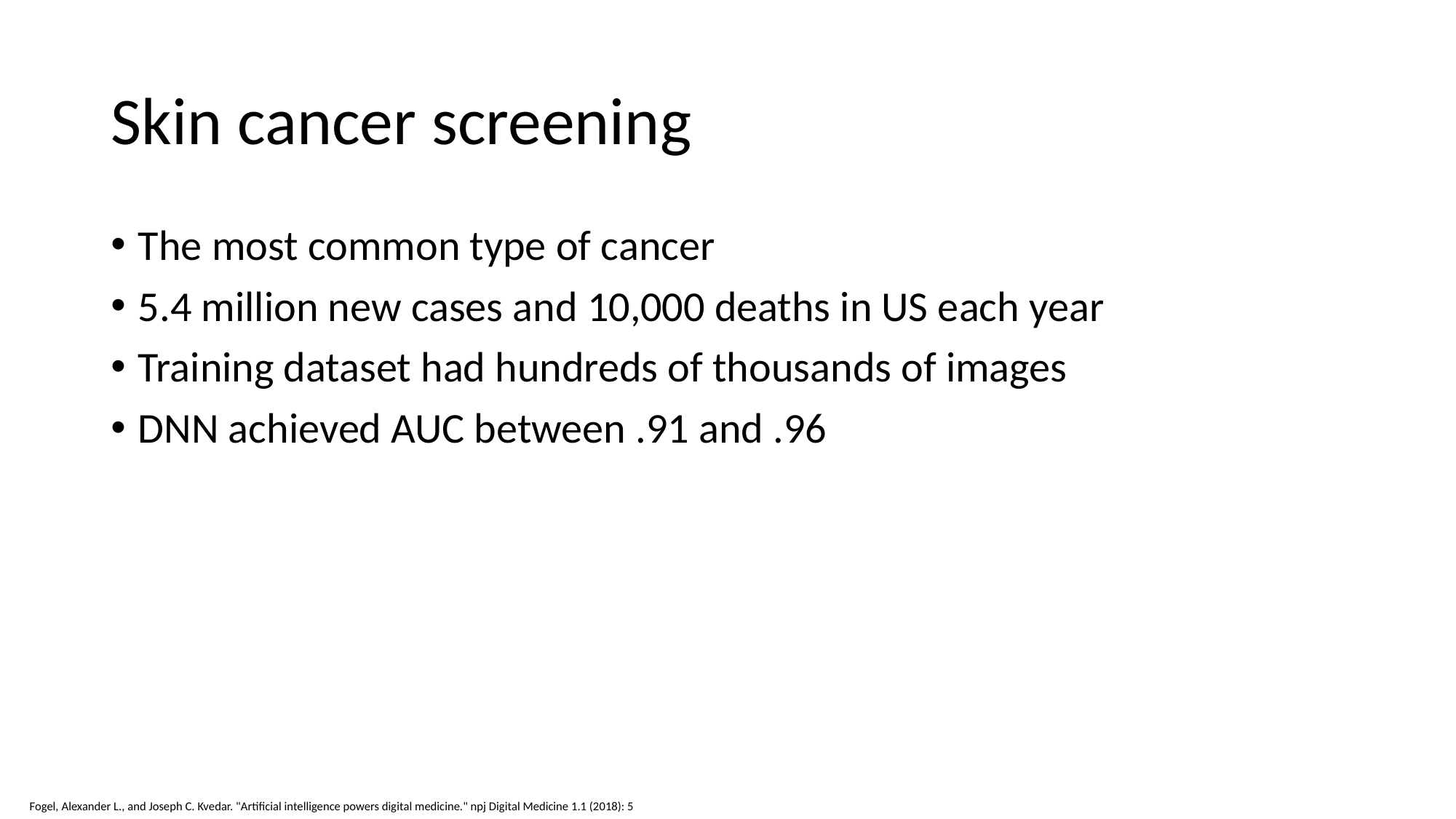

# Skin cancer screening
The most common type of cancer
5.4 million new cases and 10,000 deaths in US each year
Training dataset had hundreds of thousands of images
DNN achieved AUC between .91 and .96

Fogel, Alexander L., and Joseph C. Kvedar. "Artificial intelligence powers digital medicine." npj Digital Medicine 1.1 (2018): 5